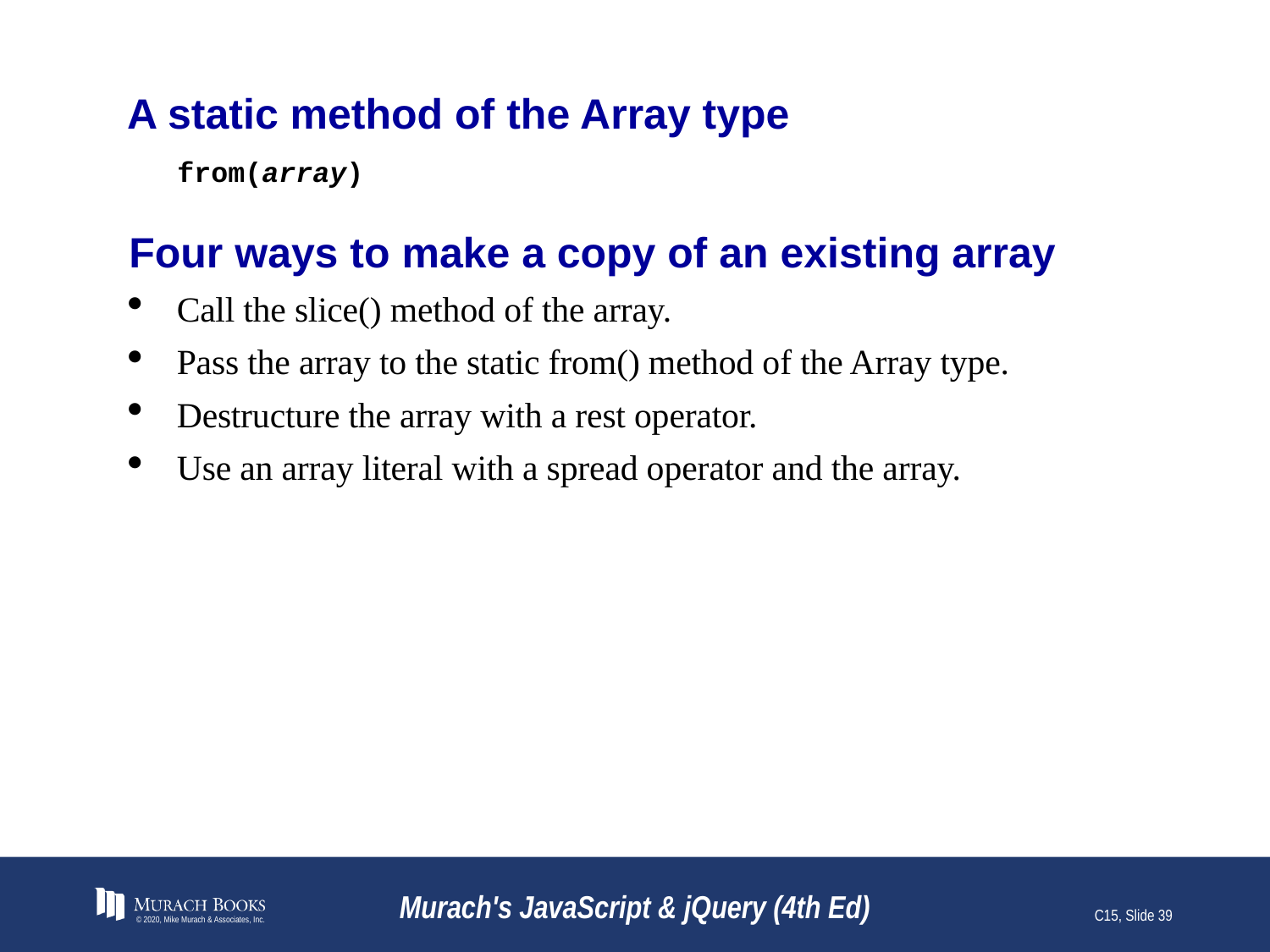

# A static method of the Array type
from(array)
Four ways to make a copy of an existing array
Call the slice() method of the array.
Pass the array to the static from() method of the Array type.
Destructure the array with a rest operator.
Use an array literal with a spread operator and the array.

© 2020, Mike Murach & Associates, Inc.
Murach's JavaScript & jQuery (4th Ed)

C15, Slide 39